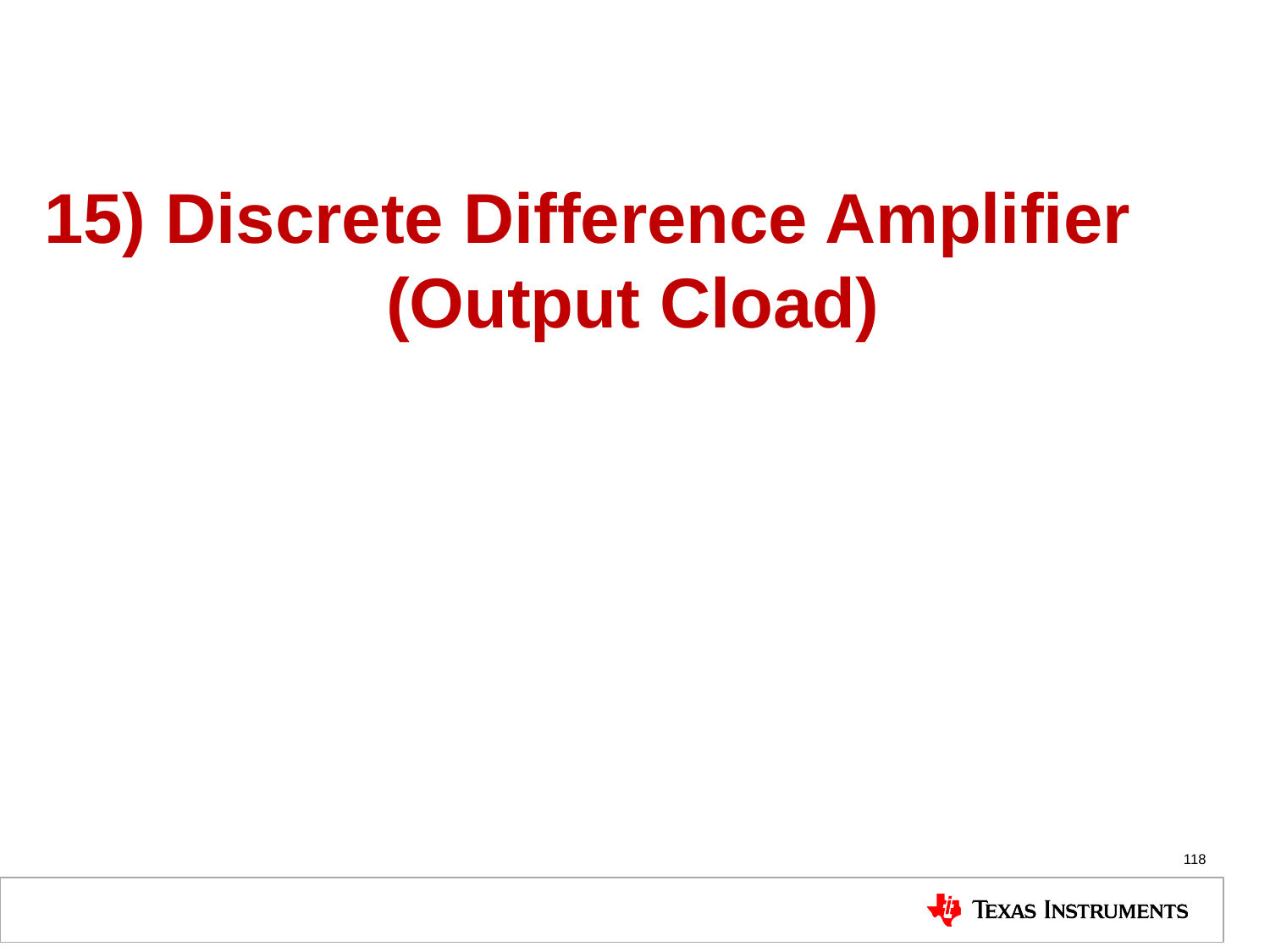

15) Discrete Difference Amplifier
(Output Cload)
118